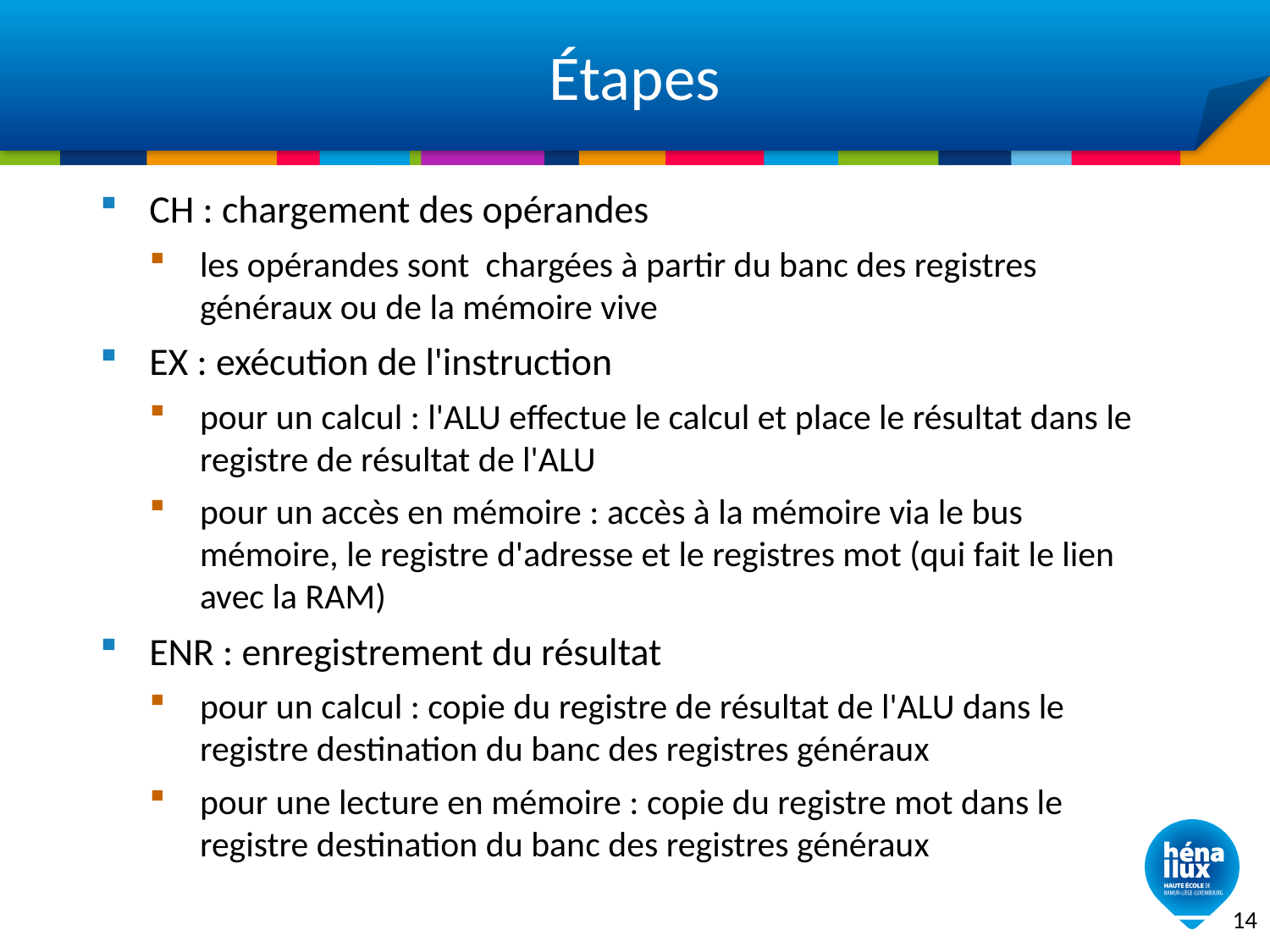

# Étapes
CH : chargement des opérandes
les opérandes sont  chargées à partir du banc des registres généraux ou de la mémoire vive
EX : exécution de l'instruction
pour un calcul : l'ALU effectue le calcul et place le résultat dans le registre de résultat de l'ALU
pour un accès en mémoire : accès à la mémoire via le bus mémoire, le registre d'adresse et le registres mot (qui fait le lien avec la RAM)
ENR : enregistrement du résultat
pour un calcul : copie du registre de résultat de l'ALU dans le registre destination du banc des registres généraux
pour une lecture en mémoire : copie du registre mot dans le registre destination du banc des registres généraux
14